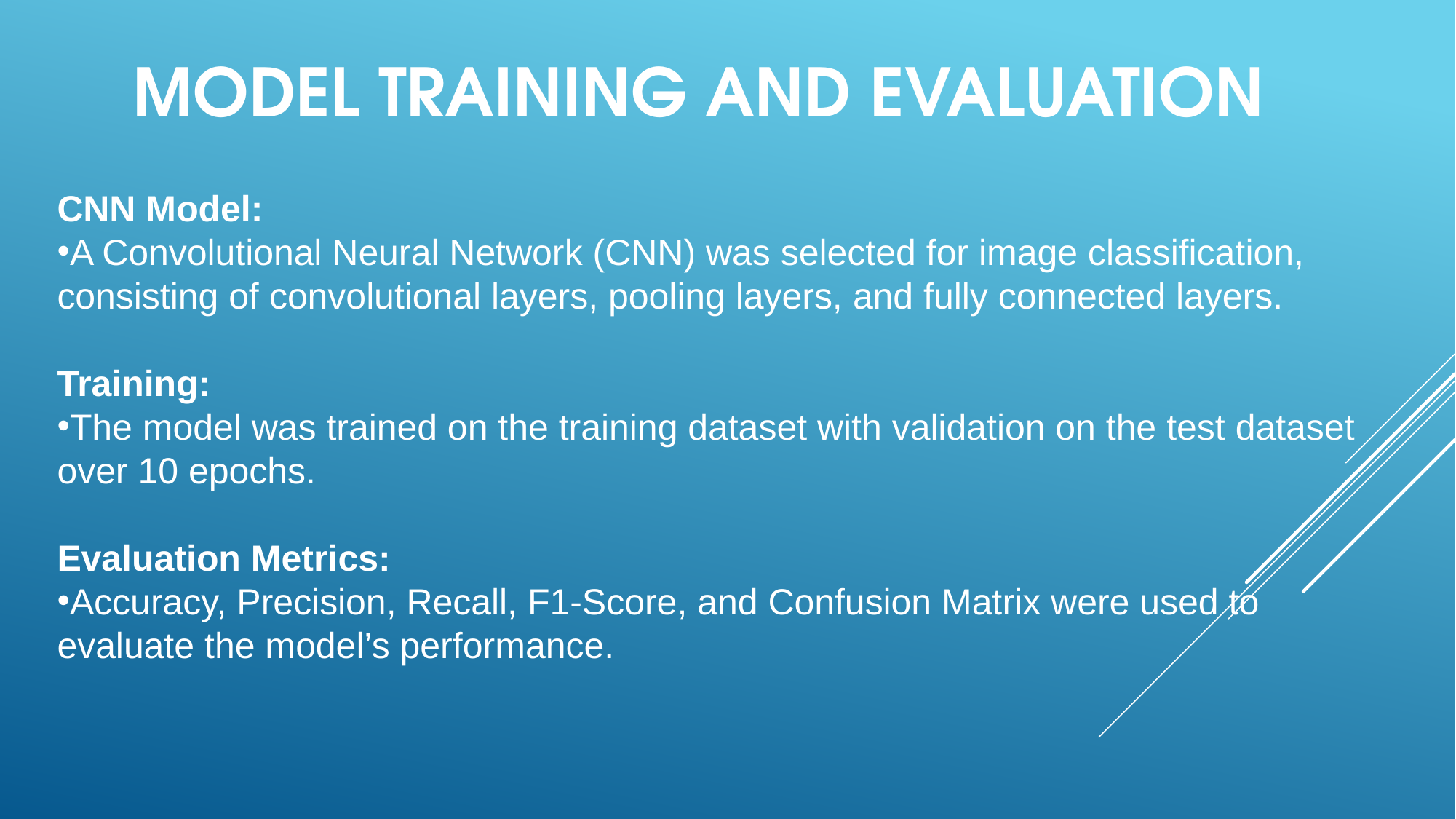

Model training and evaluation
CNN Model:
A Convolutional Neural Network (CNN) was selected for image classification, consisting of convolutional layers, pooling layers, and fully connected layers.

Training:
The model was trained on the training dataset with validation on the test dataset over 10 epochs.

Evaluation Metrics:
Accuracy, Precision, Recall, F1-Score, and Confusion Matrix were used to evaluate the model’s performance.